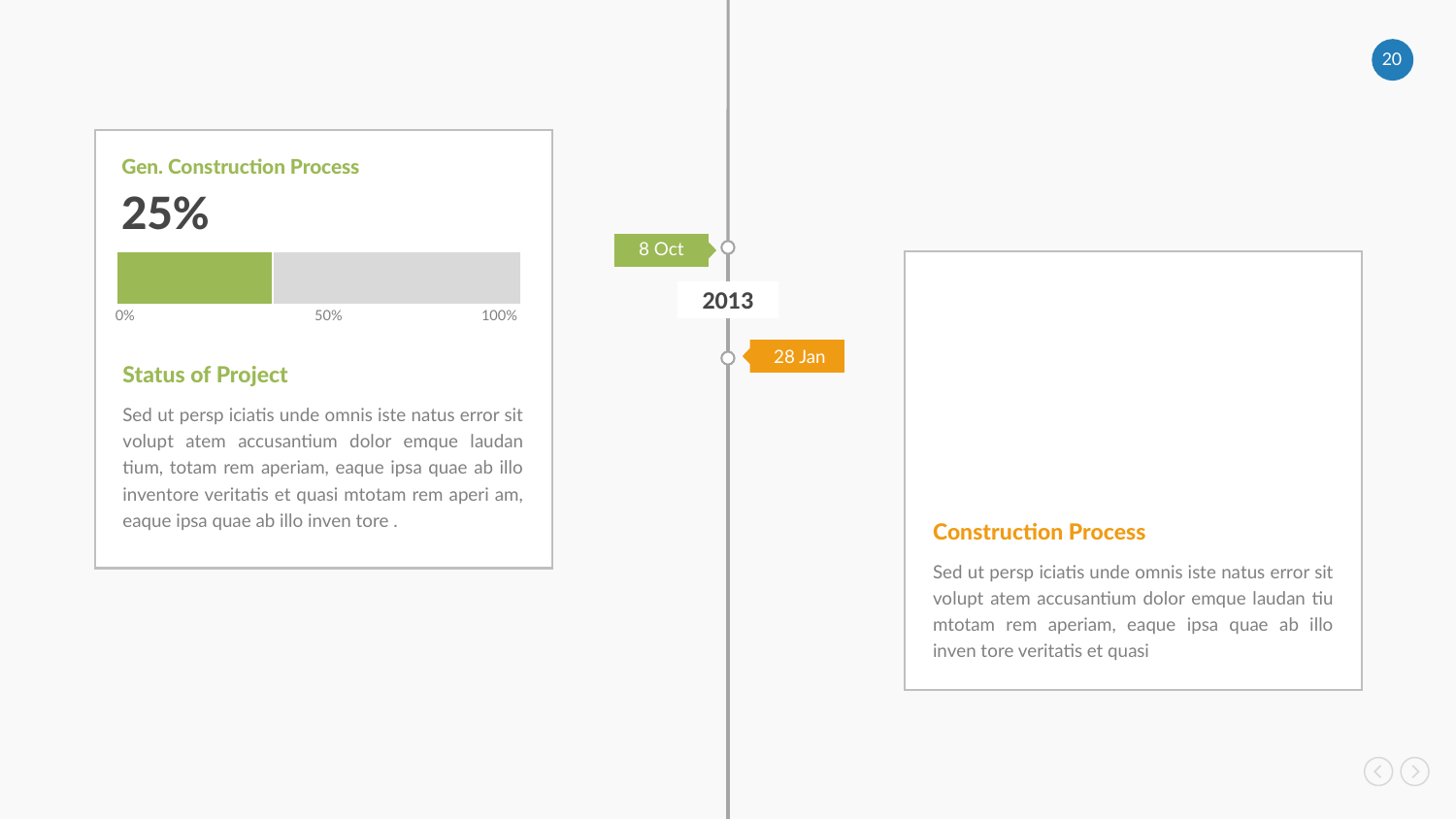

Gen. Construction Process
25%

0%
50%
100%

8 Oct

2013

28 Jan

Status of Project
Sed ut persp iciatis unde omnis iste natus error sit volupt atem accusantium dolor emque laudan tium, totam rem aperiam, eaque ipsa quae ab illo inventore veritatis et quasi mtotam rem aperi am, eaque ipsa quae ab illo inven tore .
Construction Process
Sed ut persp iciatis unde omnis iste natus error sit volupt atem accusantium dolor emque laudan tiu mtotam rem aperiam, eaque ipsa quae ab illo inven tore veritatis et quasi